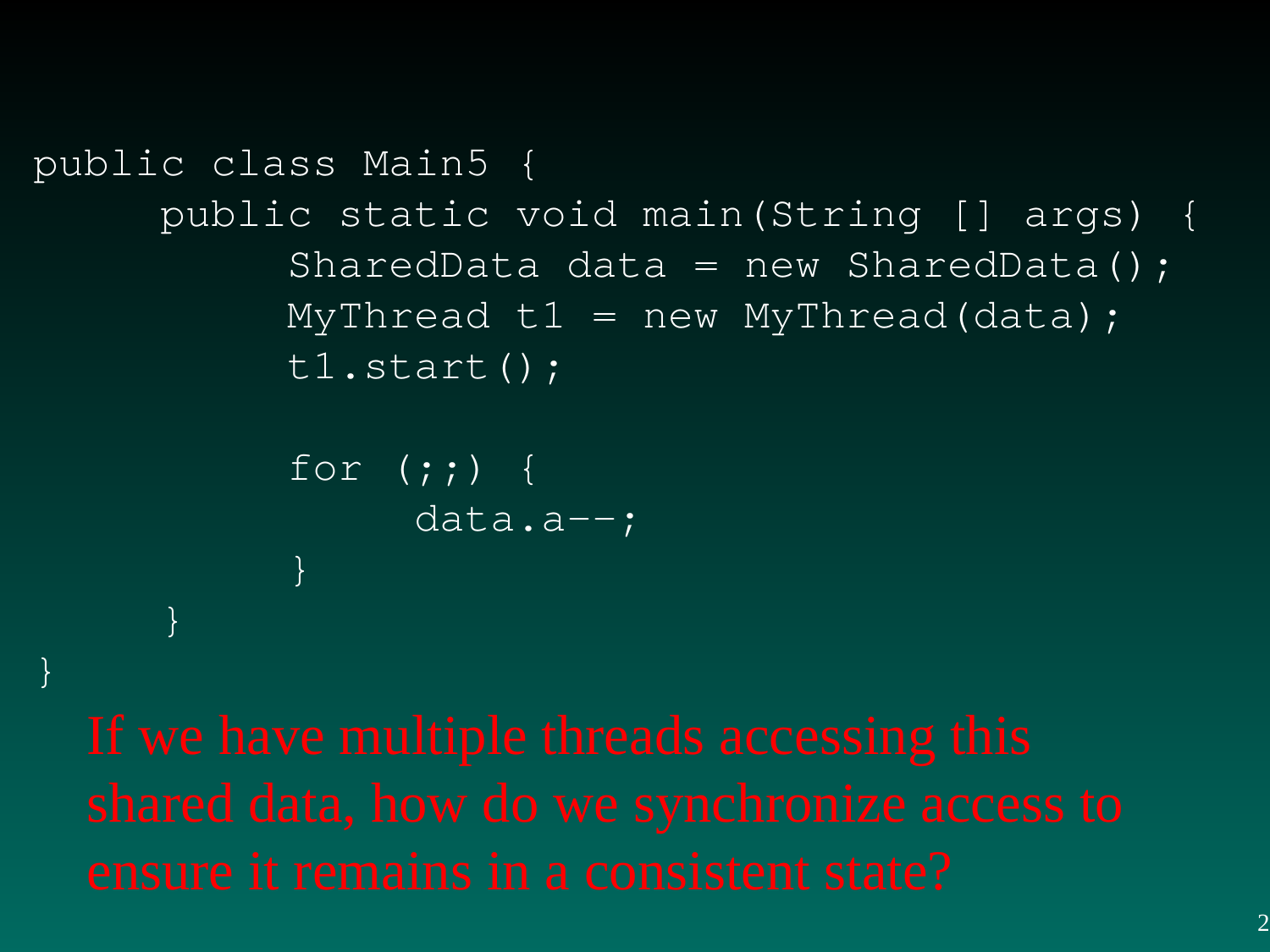

public class Main5 {
	public static void main(String [] args) {
		SharedData data = new SharedData();
		MyThread t1 = new MyThread(data);
		t1.start();

		for (;;) {
			data.a--;
		}
	}
}
If we have multiple threads accessing this shared data, how do we synchronize access to ensure it remains in a consistent state?